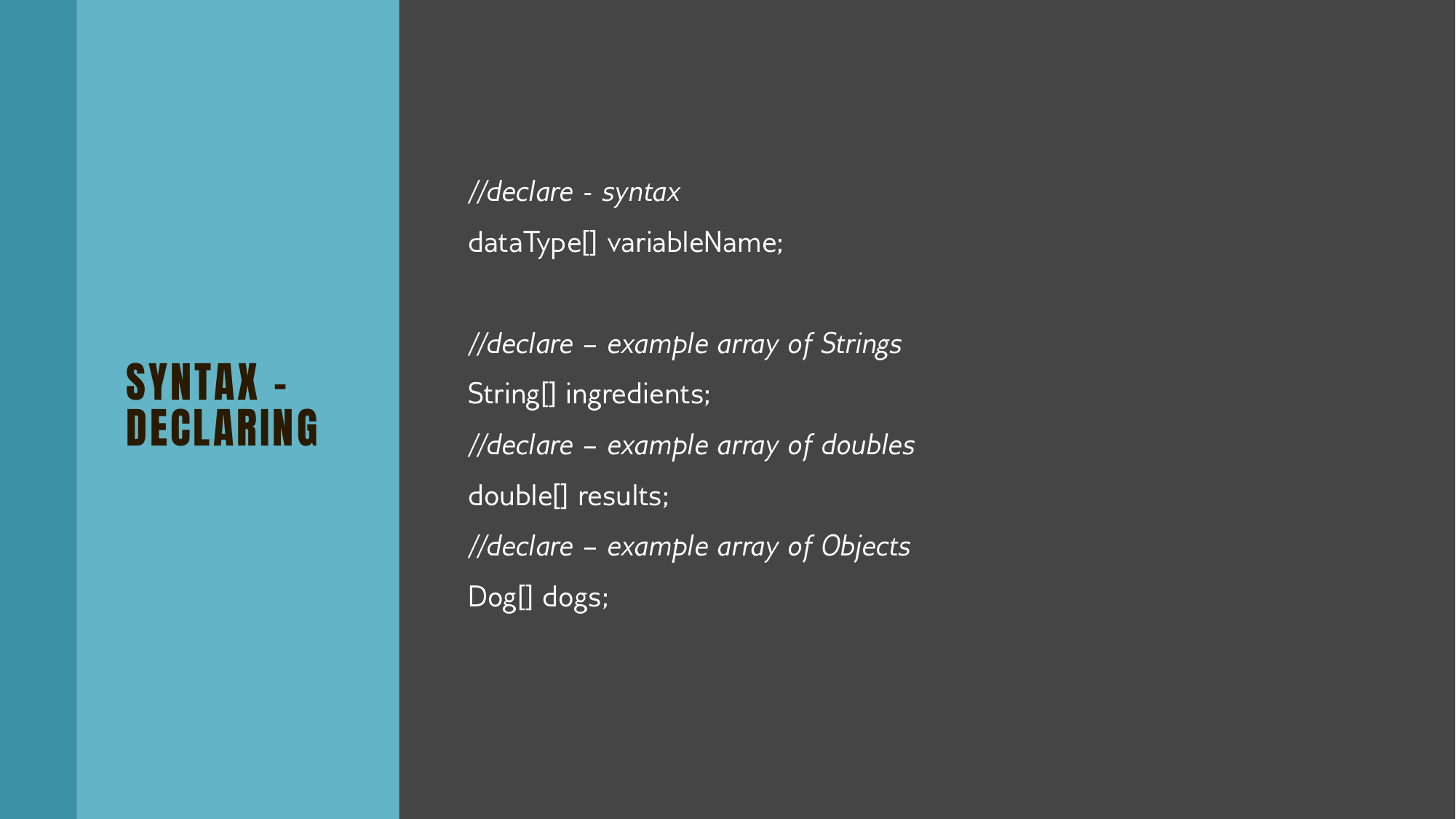

# Syntax - Declaring
//declare - syntax
dataType[] variableName;

//declare – example array of Strings
String[] ingredients;
//declare – example array of doubles
double[] results;
//declare – example array of Objects
Dog[] dogs;